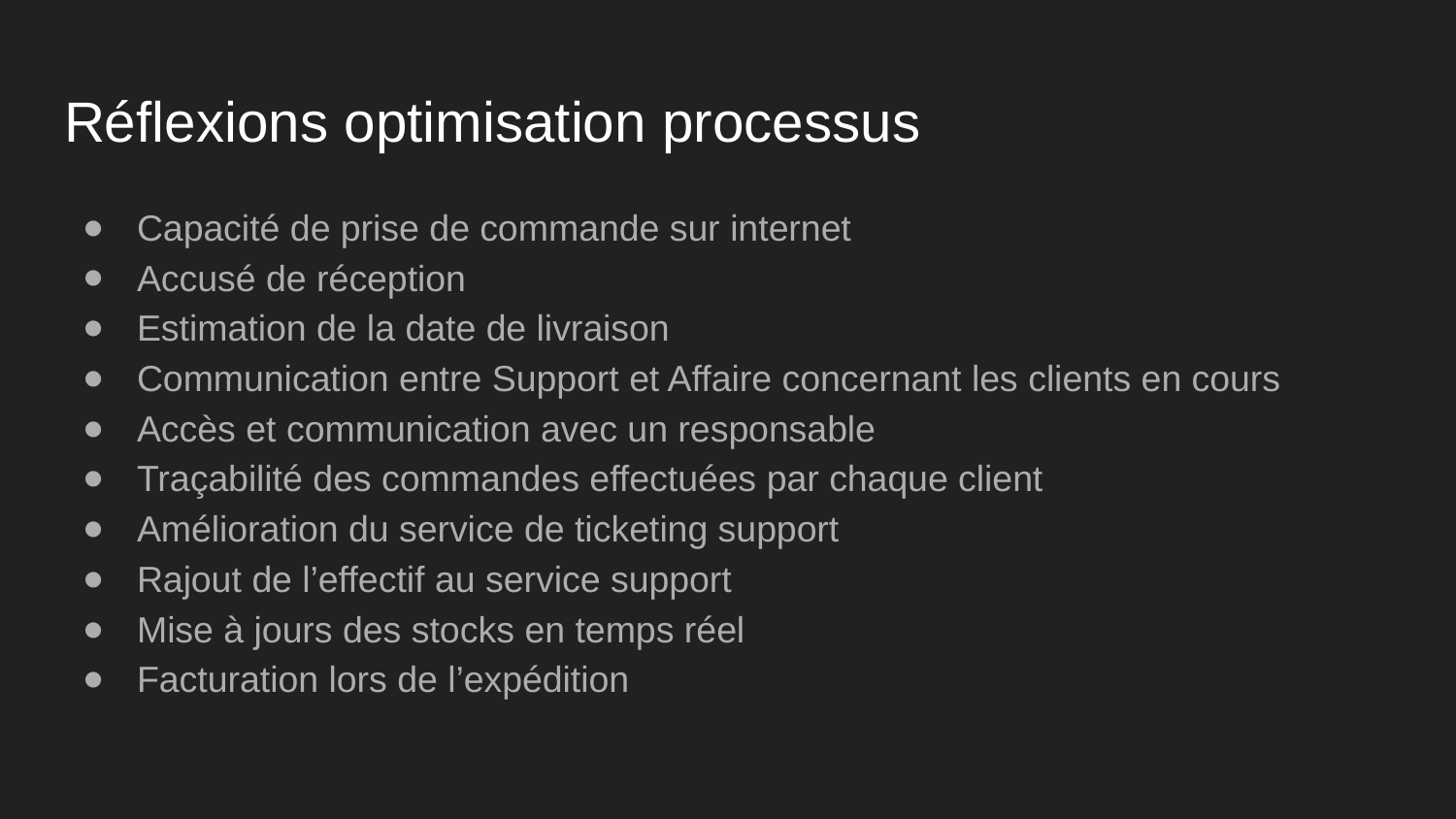

# Réflexions optimisation processus
Capacité de prise de commande sur internet
Accusé de réception
Estimation de la date de livraison
Communication entre Support et Affaire concernant les clients en cours
Accès et communication avec un responsable
Traçabilité des commandes effectuées par chaque client
Amélioration du service de ticketing support
Rajout de l’effectif au service support
Mise à jours des stocks en temps réel
Facturation lors de l’expédition